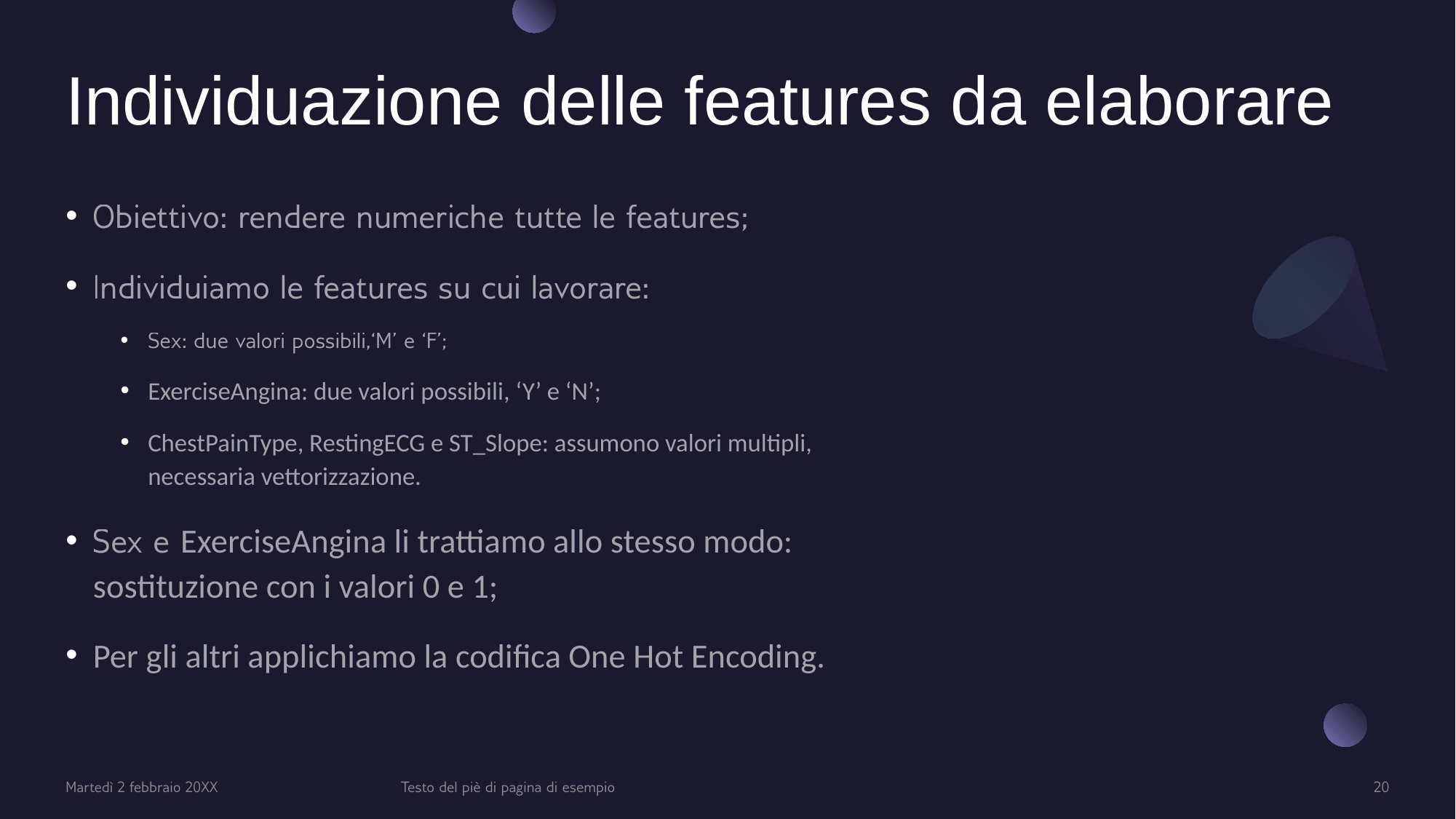

# Individuazione delle features da elaborare
Obiettivo: rendere numeriche tutte le features;
Individuiamo le features su cui lavorare:
Sex: due valori possibili,‘M’ e ‘F’;
ExerciseAngina: due valori possibili, ‘Y’ e ‘N’;
ChestPainType, RestingECG e ST_Slope: assumono valori multipli, necessaria vettorizzazione.
Sex e ExerciseAngina li trattiamo allo stesso modo: sostituzione con i valori 0 e 1;
Per gli altri applichiamo la codifica One Hot Encoding.

Martedì 2 febbraio 20XX
Testo del piè di pagina di esempio
20